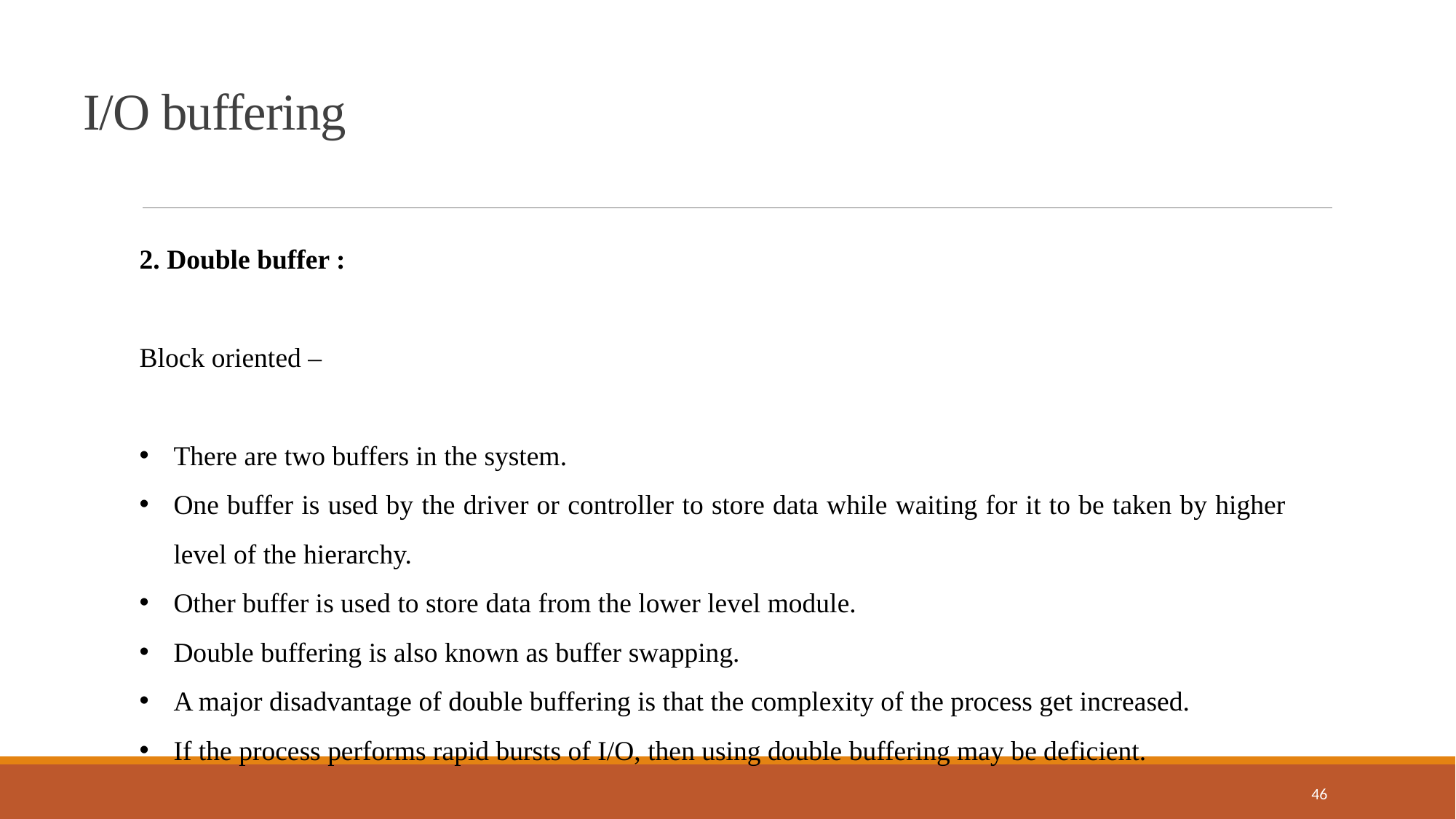

I/O buffering
2. Double buffer :

Block oriented –

There are two buffers in the system.
One buffer is used by the driver or controller to store data while waiting for it to be taken by higher level of the hierarchy.
Other buffer is used to store data from the lower level module.
Double buffering is also known as buffer swapping.
A major disadvantage of double buffering is that the complexity of the process get increased.
If the process performs rapid bursts of I/O, then using double buffering may be deficient.
46